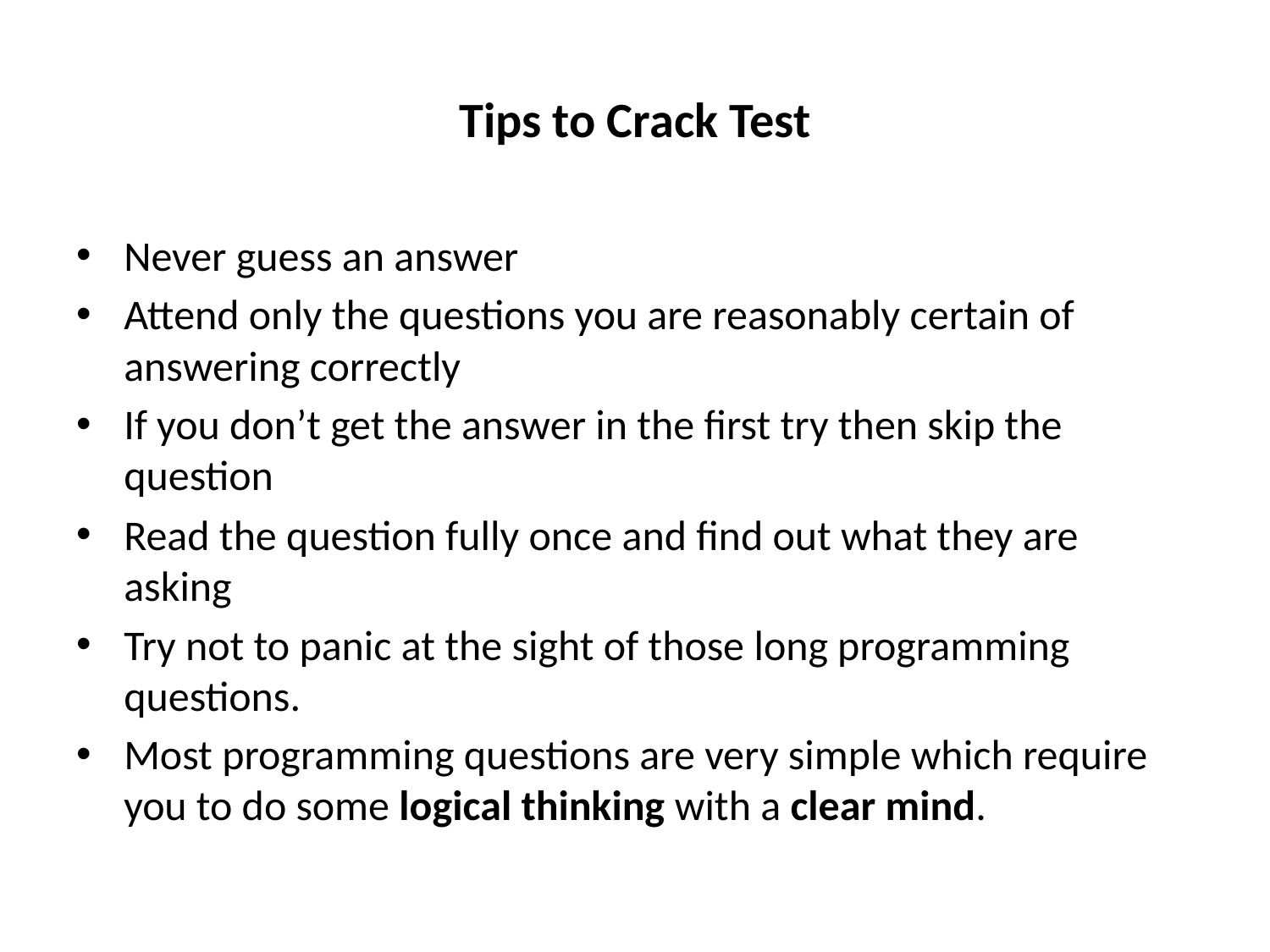

# Tips to Crack Test
Never guess an answer
Attend only the questions you are reasonably certain of answering correctly
If you don’t get the answer in the first try then skip the question
Read the question fully once and find out what they are asking
Try not to panic at the sight of those long programming questions.
Most programming questions are very simple which require you to do some logical thinking with a clear mind.